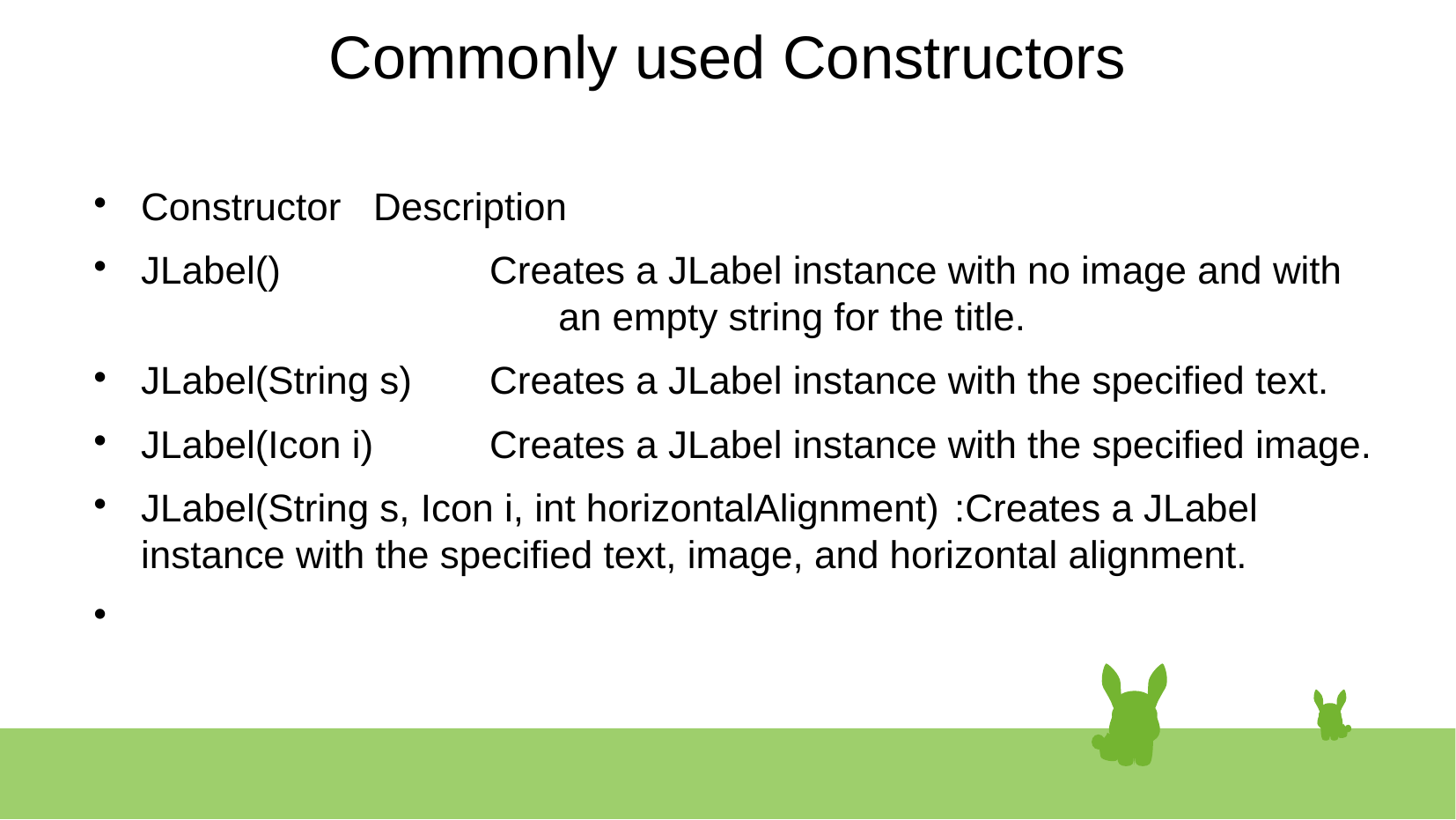

# Commonly used Constructors
Constructor 					Description
JLabel() 								  			Creates a JLabel instance with no image and with 						                            an empty string for the title.
JLabel(String s) 		Creates a JLabel instance with the specified text.
JLabel(Icon i) 		Creates a JLabel instance with the specified image.
JLabel(String s, Icon i, int horizontalAlignment) 	:Creates a JLabel instance with the specified text, image, and horizontal alignment.